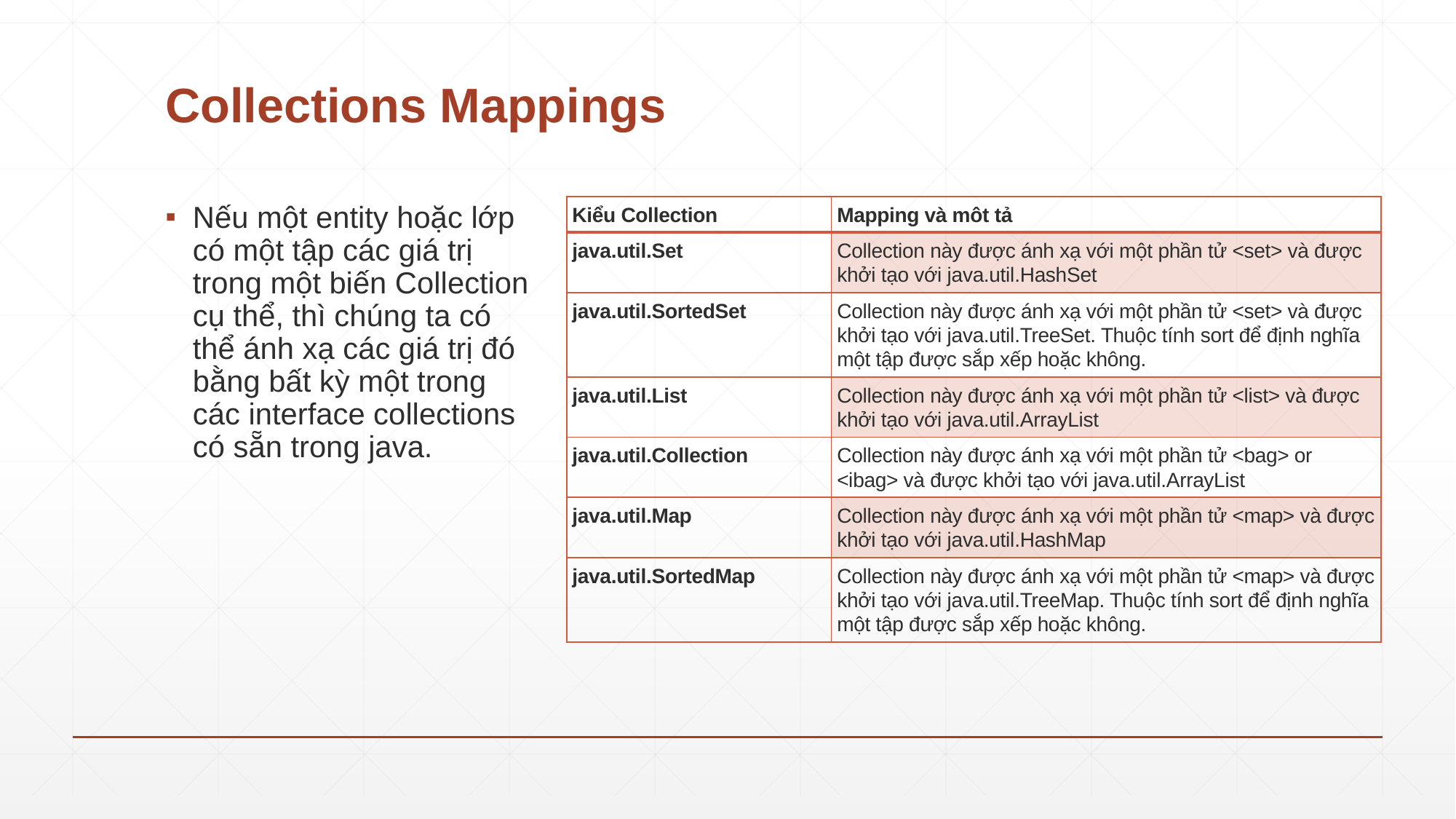

# Collections Mappings
| Kiểu Collection | Mapping và môt tả |
| --- | --- |
| java.util.Set | Collection này được ánh xạ với một phần tử <set> và được khởi tạo với java.util.HashSet |
| java.util.SortedSet | Collection này được ánh xạ với một phần tử <set> và được khởi tạo với java.util.TreeSet. Thuộc tính sort để định nghĩa một tập được sắp xếp hoặc không. |
| java.util.List | Collection này được ánh xạ với một phần tử <list> và được khởi tạo với java.util.ArrayList |
| java.util.Collection | Collection này được ánh xạ với một phần tử <bag> or <ibag> và được khởi tạo với java.util.ArrayList |
| java.util.Map | Collection này được ánh xạ với một phần tử <map> và được khởi tạo với java.util.HashMap |
| java.util.SortedMap | Collection này được ánh xạ với một phần tử <map> và được khởi tạo với java.util.TreeMap. Thuộc tính sort để định nghĩa một tập được sắp xếp hoặc không. |
Nếu một entity hoặc lớp có một tập các giá trị trong một biến Collection cụ thể, thì chúng ta có thể ánh xạ các giá trị đó bằng bất kỳ một trong các interface collections có sẵn trong java.